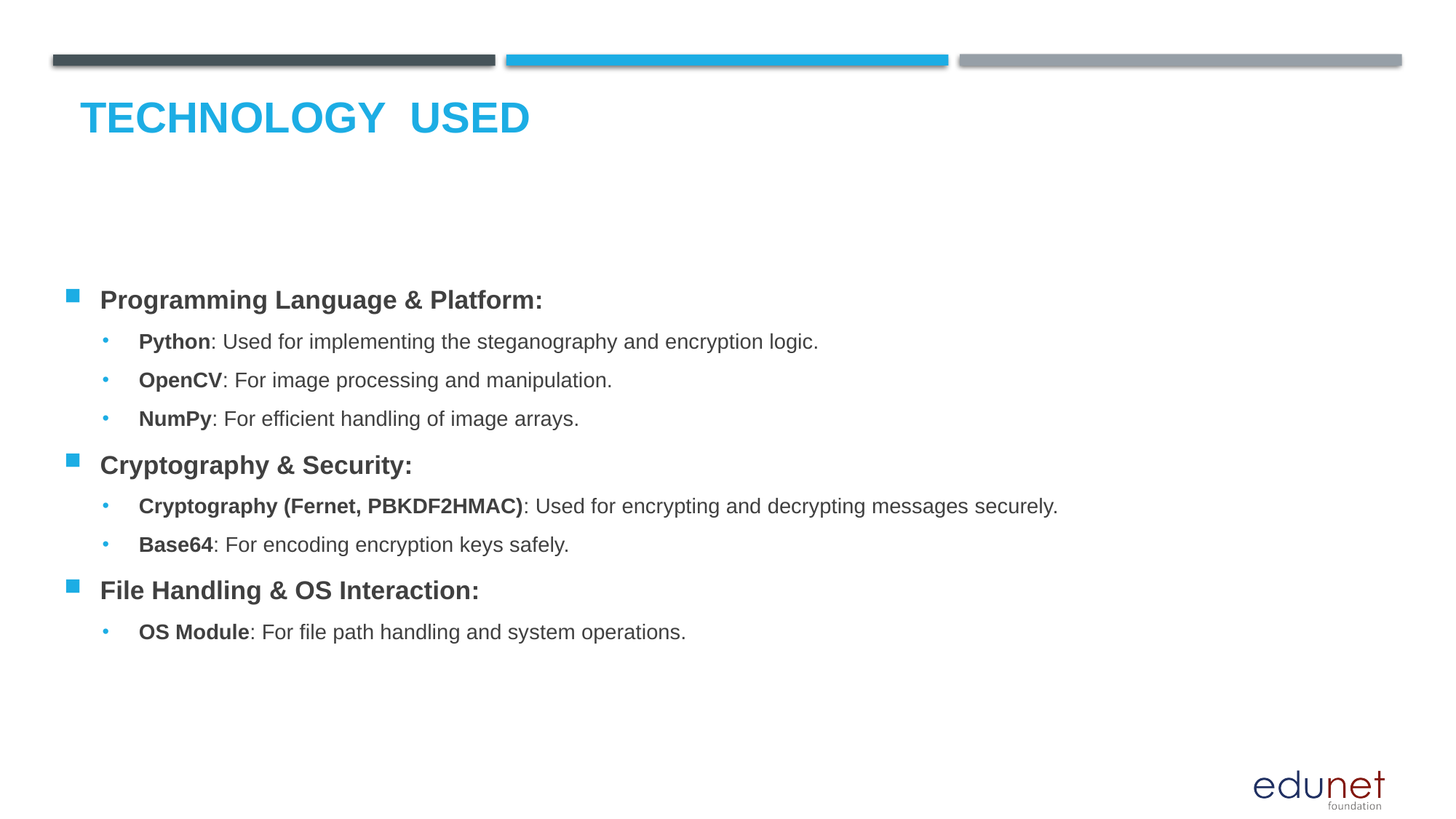

# Technology  used
Programming Language & Platform:
Python: Used for implementing the steganography and encryption logic.
OpenCV: For image processing and manipulation.
NumPy: For efficient handling of image arrays.
Cryptography & Security:
Cryptography (Fernet, PBKDF2HMAC): Used for encrypting and decrypting messages securely.
Base64: For encoding encryption keys safely.
File Handling & OS Interaction:
OS Module: For file path handling and system operations.